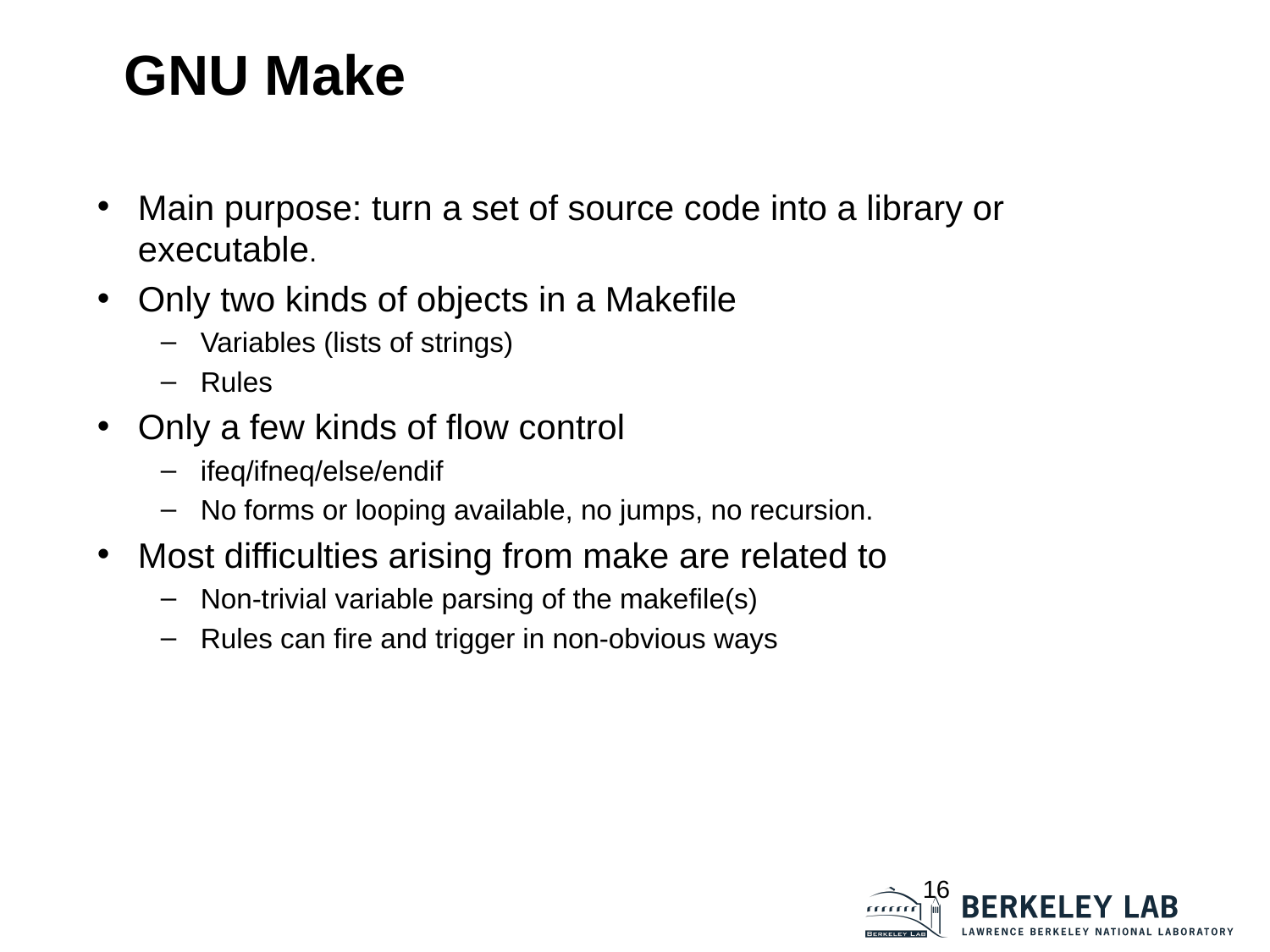

# GNU Make

Main purpose: turn a set of source code into a library or executable.
Only two kinds of objects in a Makefile
Variables (lists of strings)
Rules
Only a few kinds of flow control
ifeq/ifneq/else/endif
No forms or looping available, no jumps, no recursion.
Most difficulties arising from make are related to
Non-trivial variable parsing of the makefile(s)
Rules can fire and trigger in non-obvious ways

16